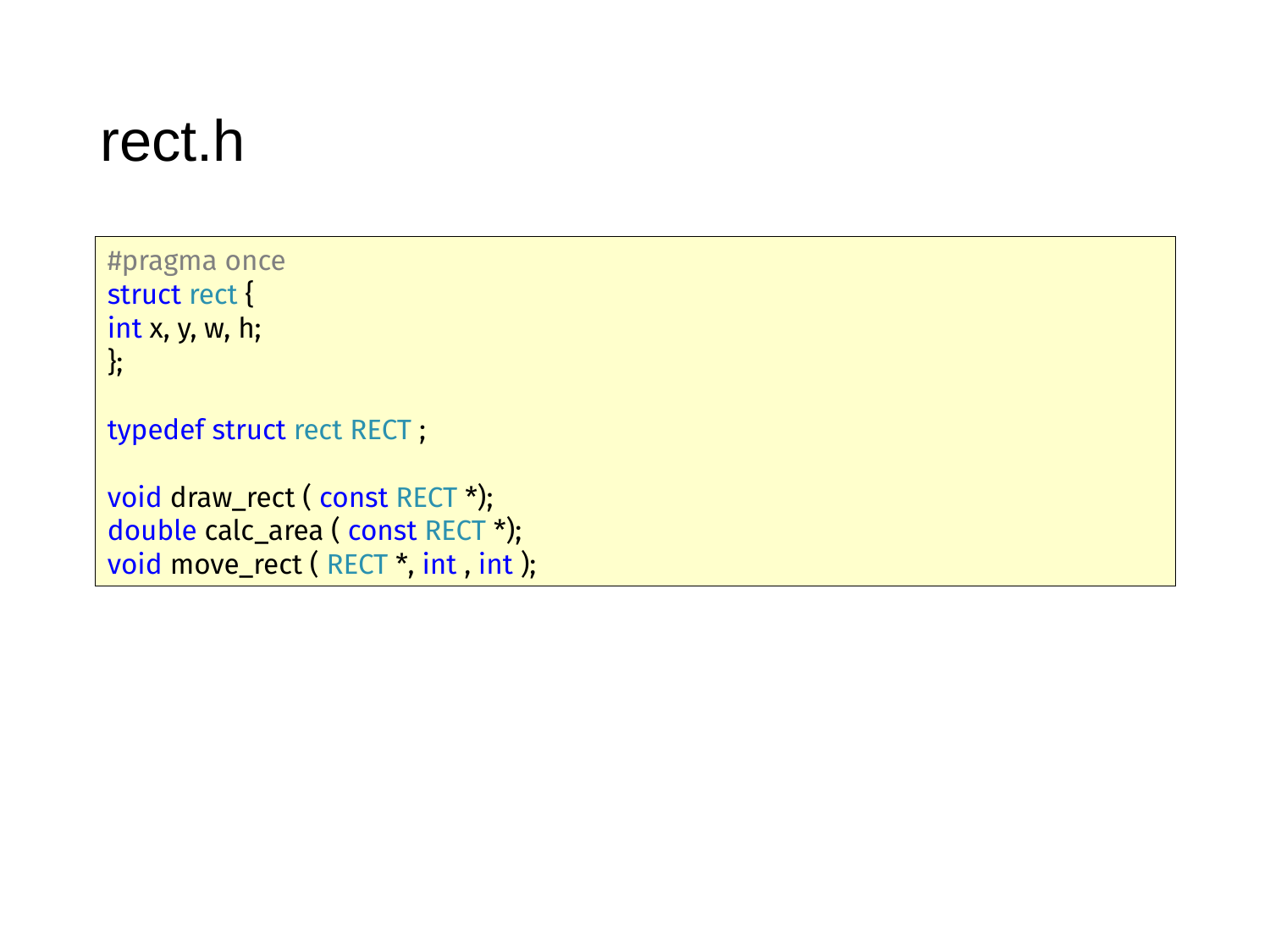

# rect.h
#pragma once
struct rect {
int x, y, w, h;
};

typedef struct rect RECT ;

void draw_rect ( const RECT *);
double calc_area ( const RECT *);
void move_rect ( RECT *, int , int );